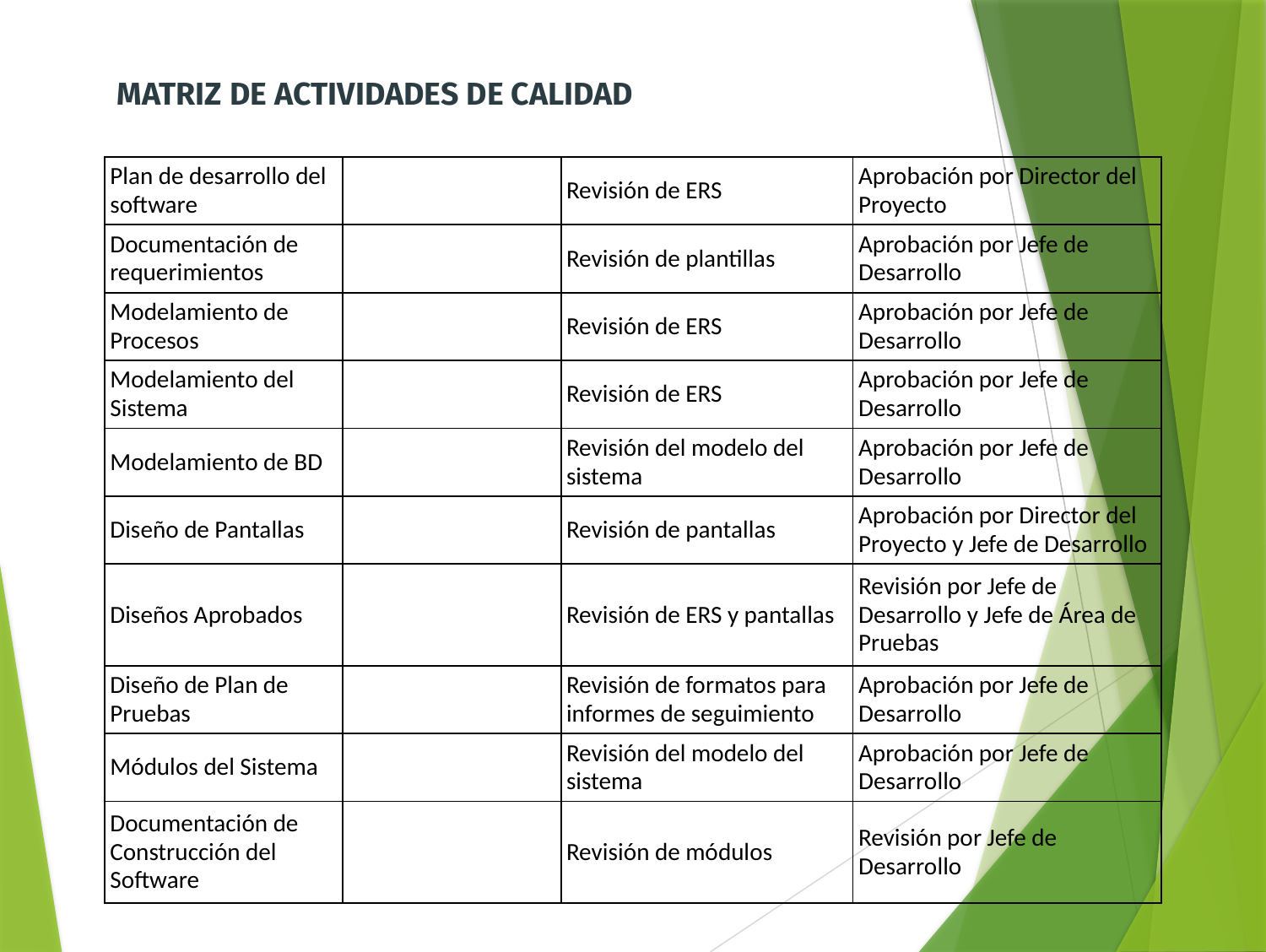

MATRIZ DE ACTIVIDADES DE CALIDAD
| Plan de desarrollo del software |  | Revisión de ERS | Aprobación por Director del Proyecto |
| --- | --- | --- | --- |
| Documentación de requerimientos |  | Revisión de plantillas | Aprobación por Jefe de Desarrollo |
| Modelamiento de Procesos |  | Revisión de ERS | Aprobación por Jefe de Desarrollo |
| Modelamiento del Sistema |  | Revisión de ERS | Aprobación por Jefe de Desarrollo |
| Modelamiento de BD |  | Revisión del modelo del sistema | Aprobación por Jefe de Desarrollo |
| Diseño de Pantallas |  | Revisión de pantallas | Aprobación por Director del Proyecto y Jefe de Desarrollo |
| Diseños Aprobados |  | Revisión de ERS y pantallas | Revisión por Jefe de Desarrollo y Jefe de Área de Pruebas |
| Diseño de Plan de Pruebas |  | Revisión de formatos para informes de seguimiento | Aprobación por Jefe de Desarrollo |
| Módulos del Sistema |  | Revisión del modelo del sistema | Aprobación por Jefe de Desarrollo |
| Documentación de Construcción del Software |  | Revisión de módulos | Revisión por Jefe de Desarrollo |